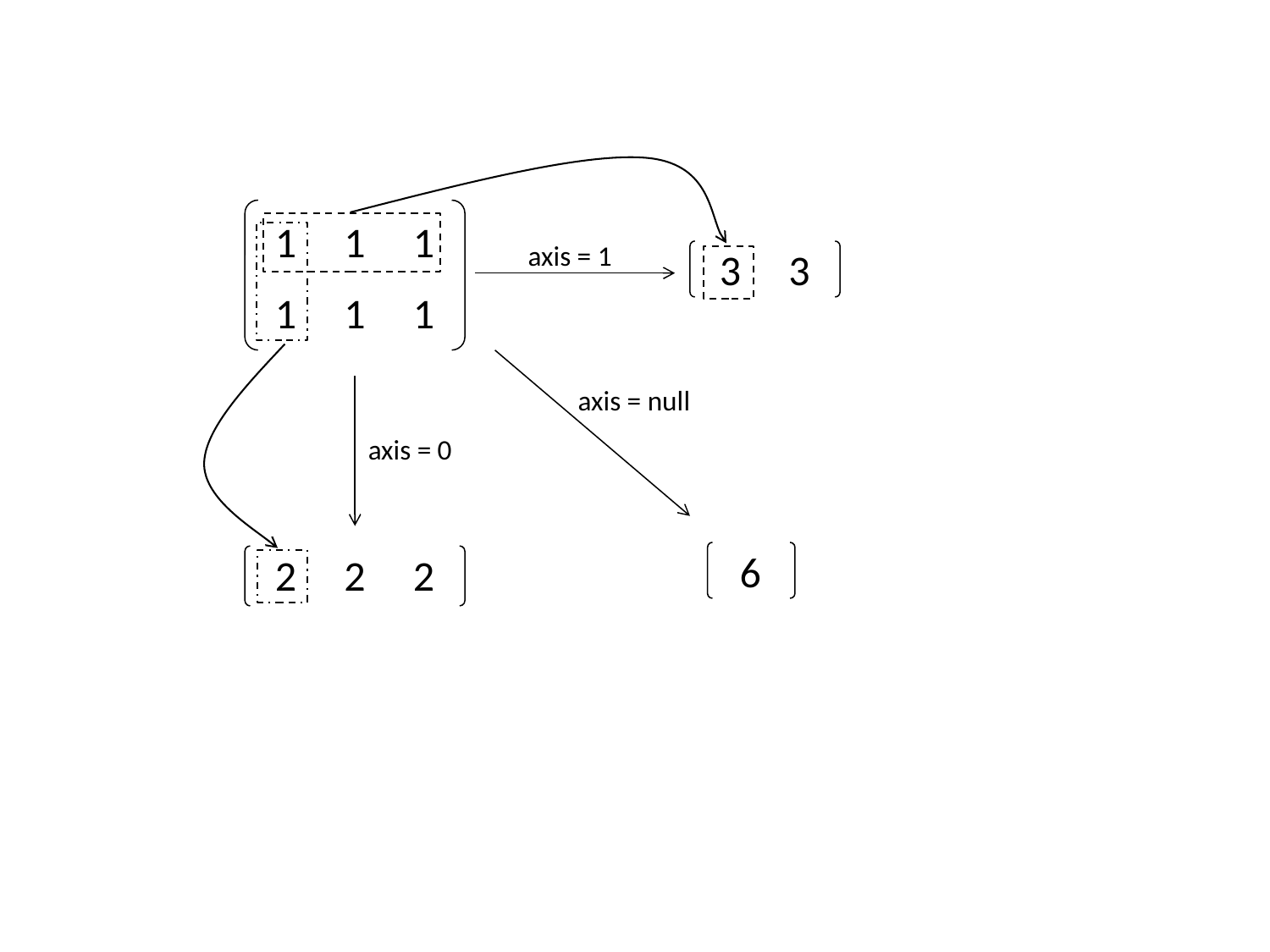

1     1     1

axis = 1
3     3

1     1     1

axis = null
axis = 0
6
2     2     2